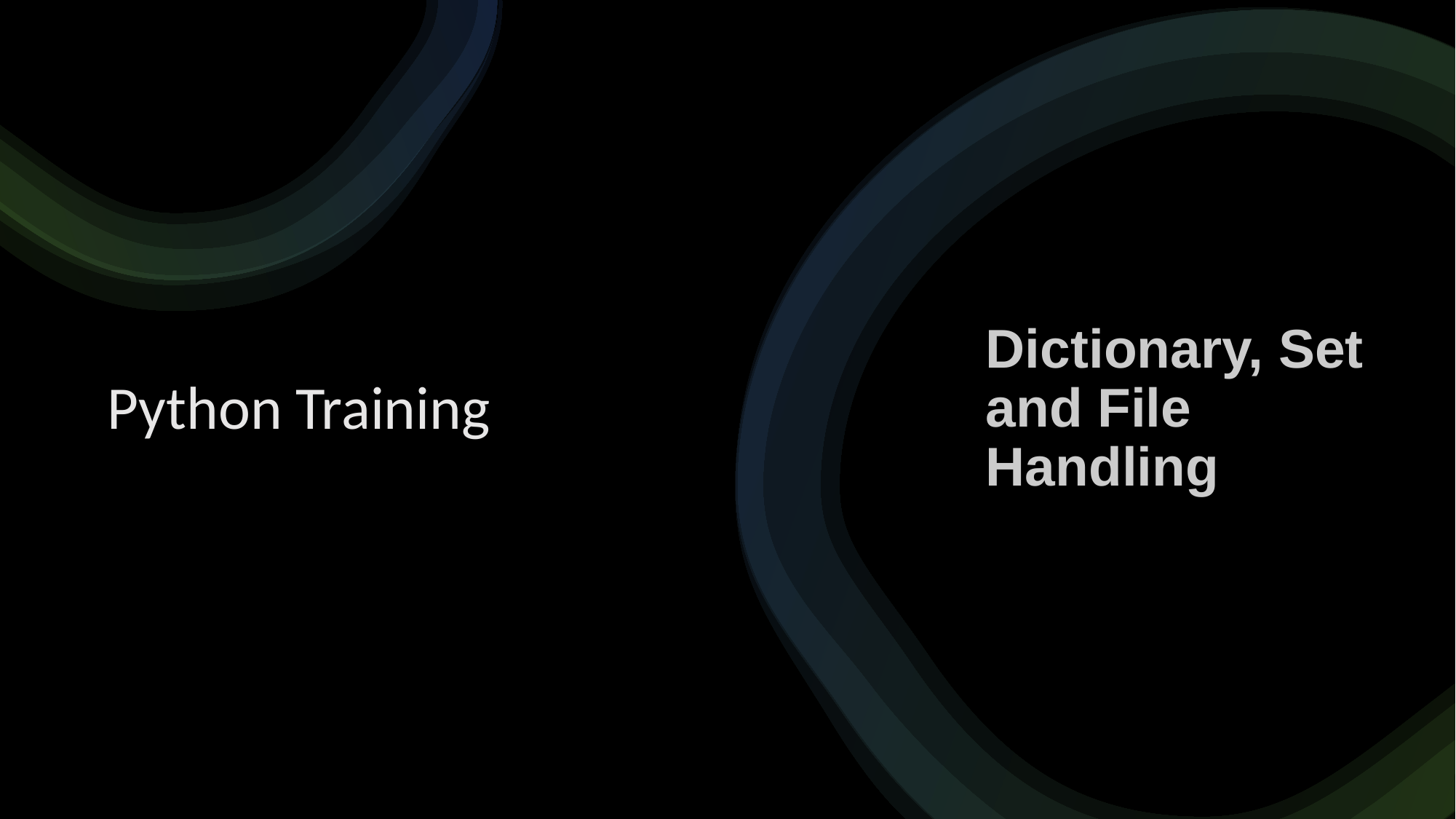

# Python Training
Dictionary, Set and File Handling